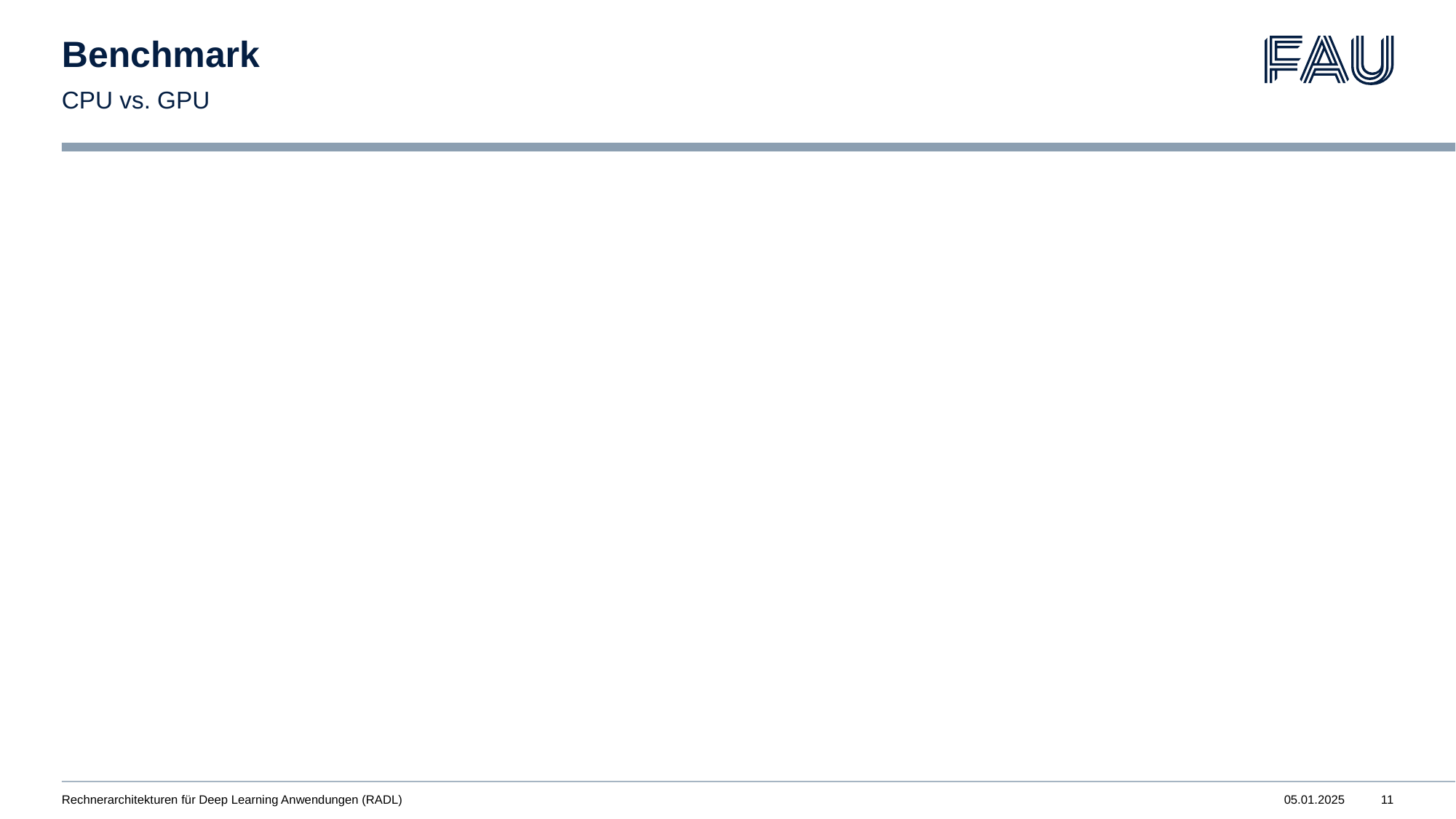

# Benchmark
CPU vs. GPU

Rechnerarchitekturen für Deep Learning Anwendungen (RADL)
05.01.2025
11